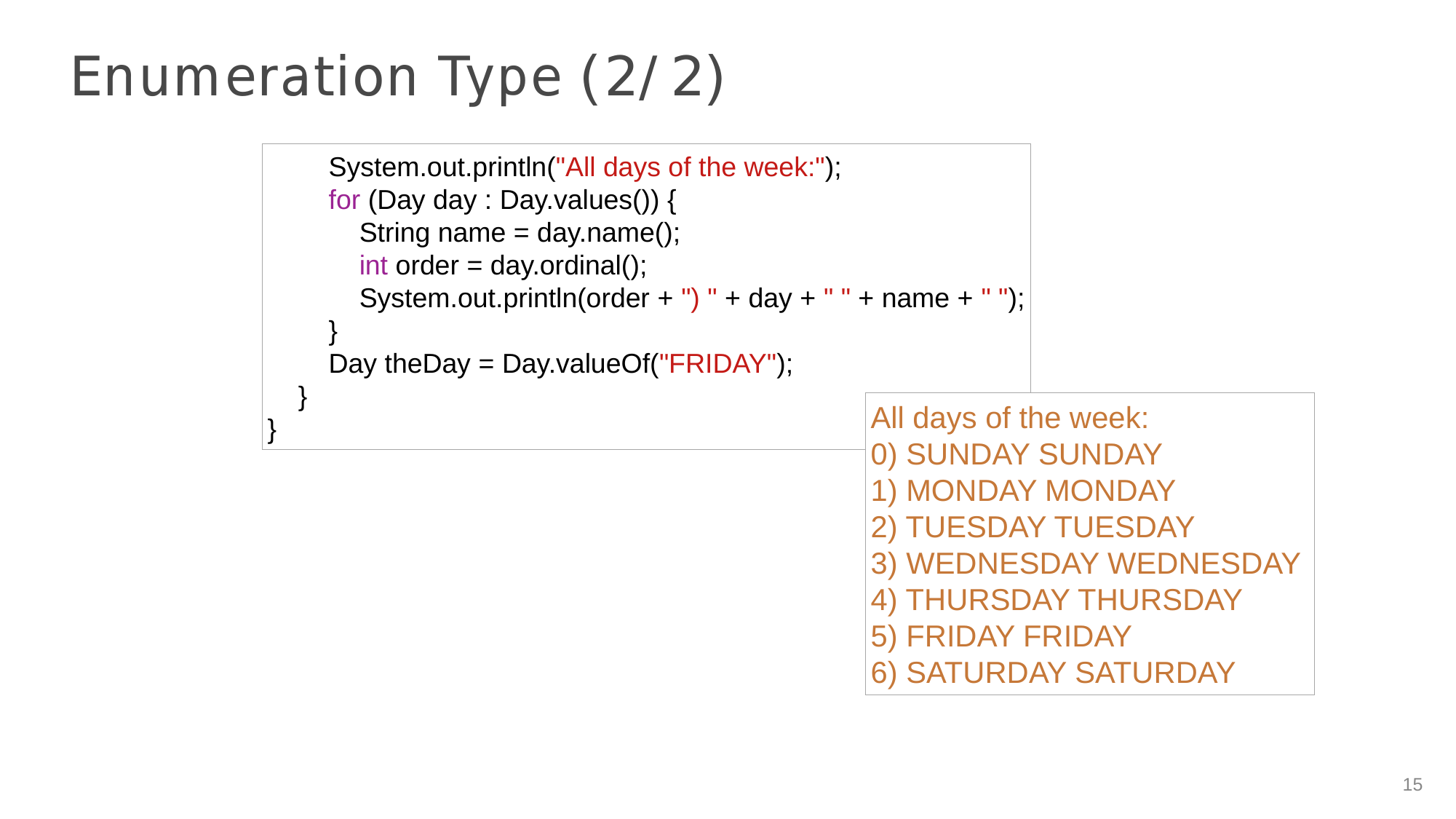

# Enumeration Type (2/2)
        System.out.println("All days of the week:");
        for (Day day : Day.values()) {
            String name = day.name();
            int order = day.ordinal();
            System.out.println(order + ") " + day + " " + name + " ");
        }
        Day theDay = Day.valueOf("FRIDAY");
    }
}
All days of the week:
0) SUNDAY SUNDAY
1) MONDAY MONDAY
2) TUESDAY TUESDAY
3) WEDNESDAY WEDNESDAY
4) THURSDAY THURSDAY
5) FRIDAY FRIDAY
6) SATURDAY SATURDAY
15